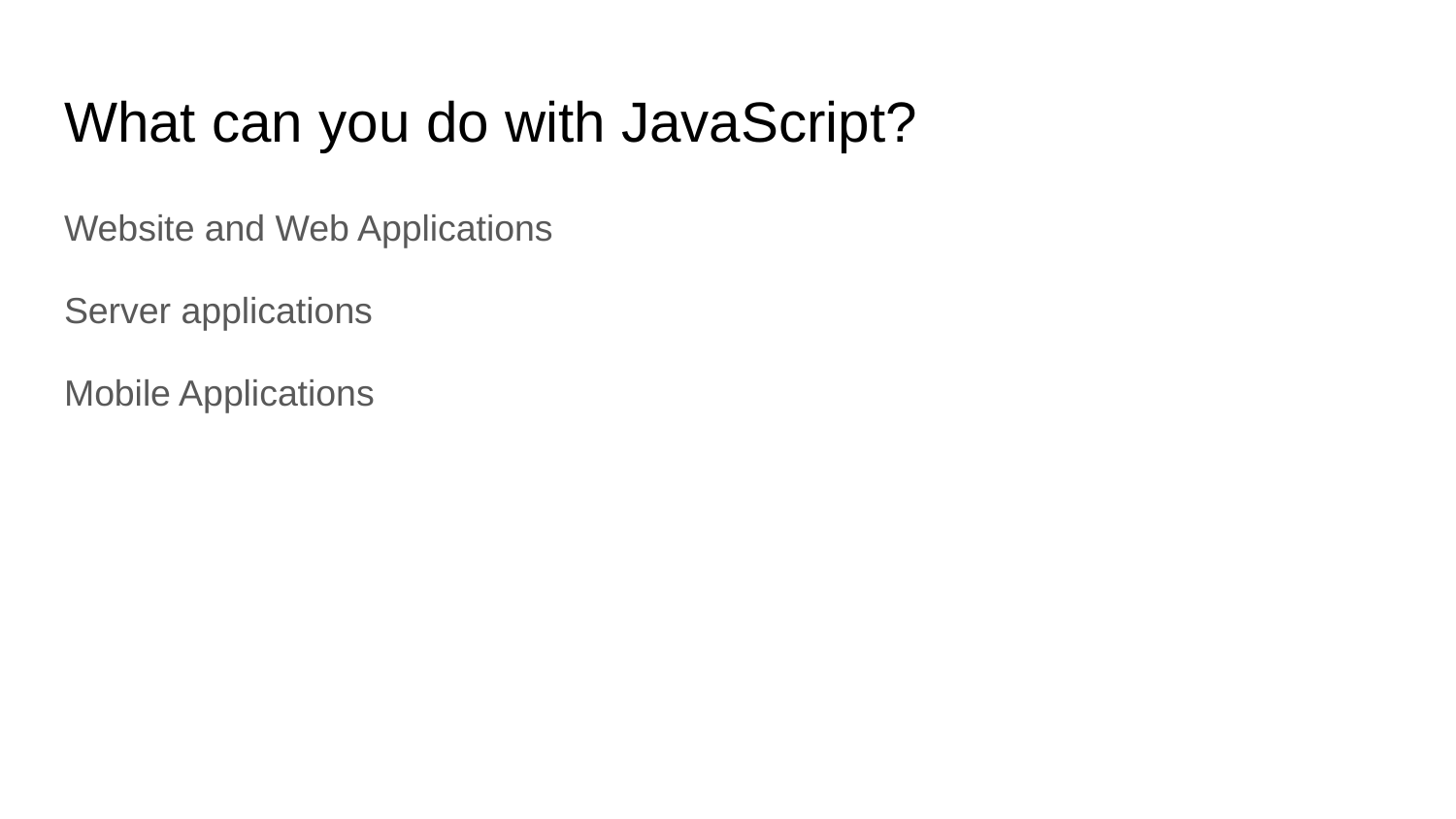

# What can you do with JavaScript?
Website and Web Applications
Server applications
Mobile Applications